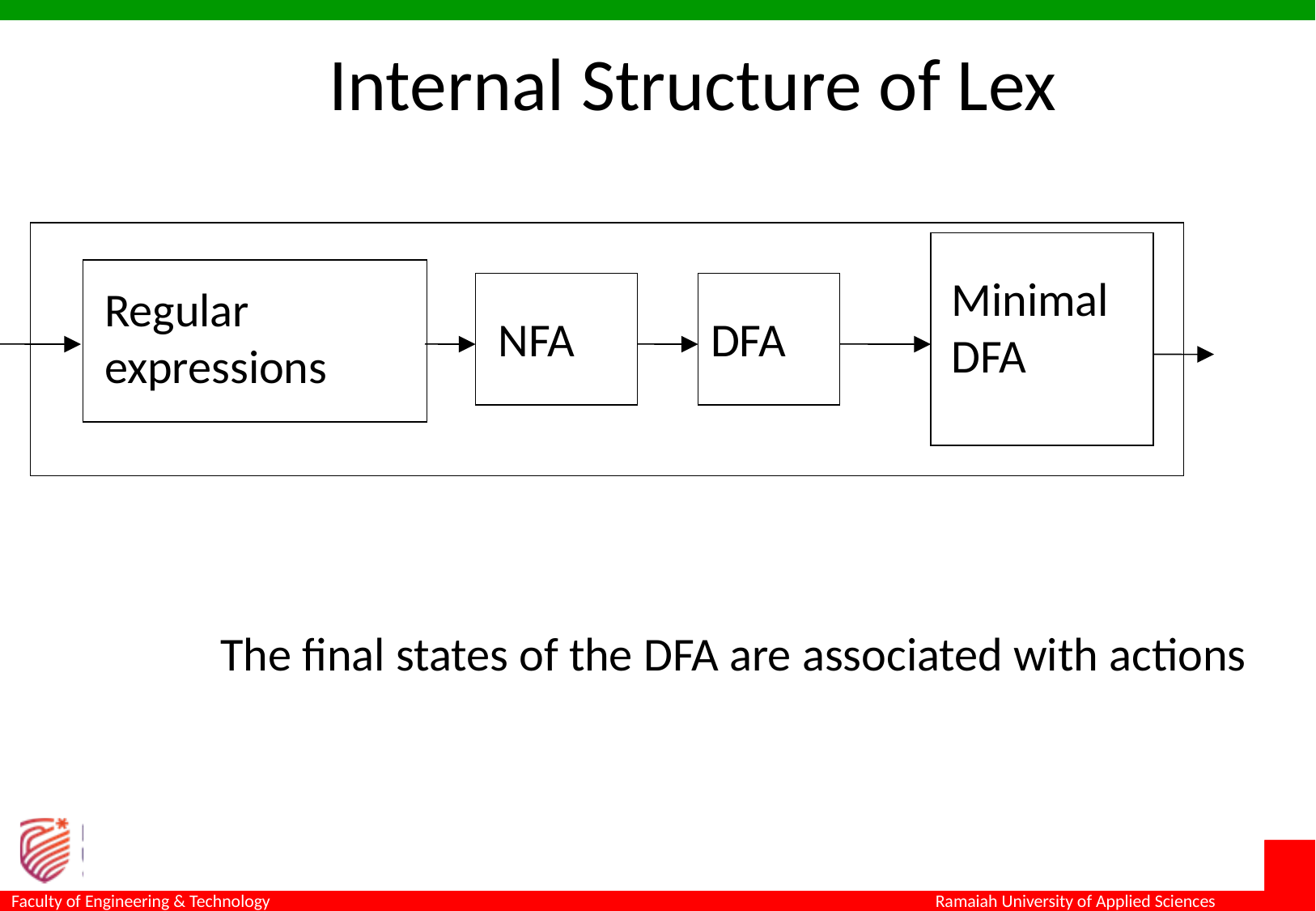

Internal Structure of Lex

Minimal
DFA
Regular
expressions

NFA
DFA

The final states of the DFA are associated with actions